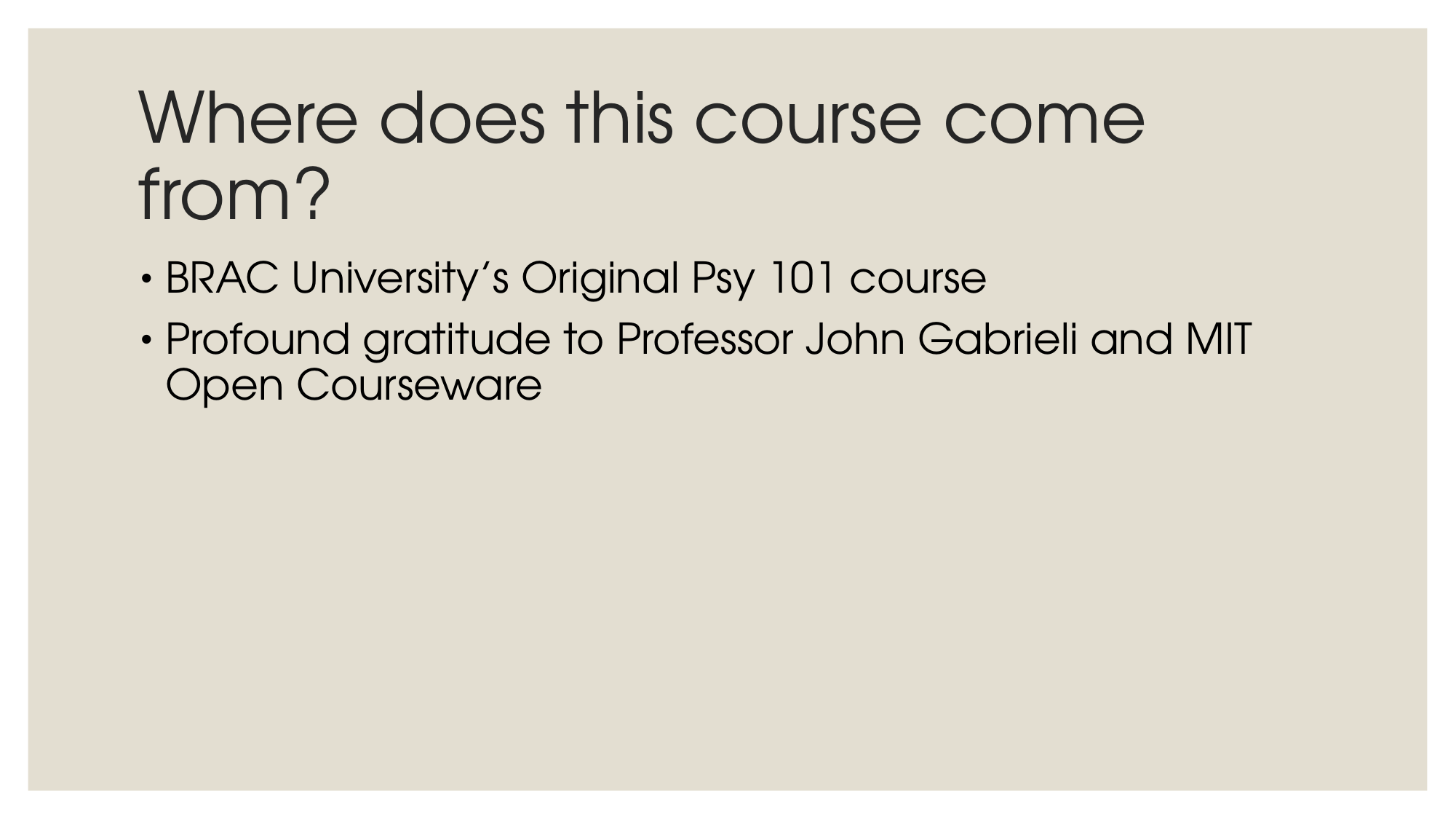

# Where does this course come from?
BRAC University’s Original Psy 101 course
Profound gratitude to Professor John Gabrieli and MIT Open Courseware